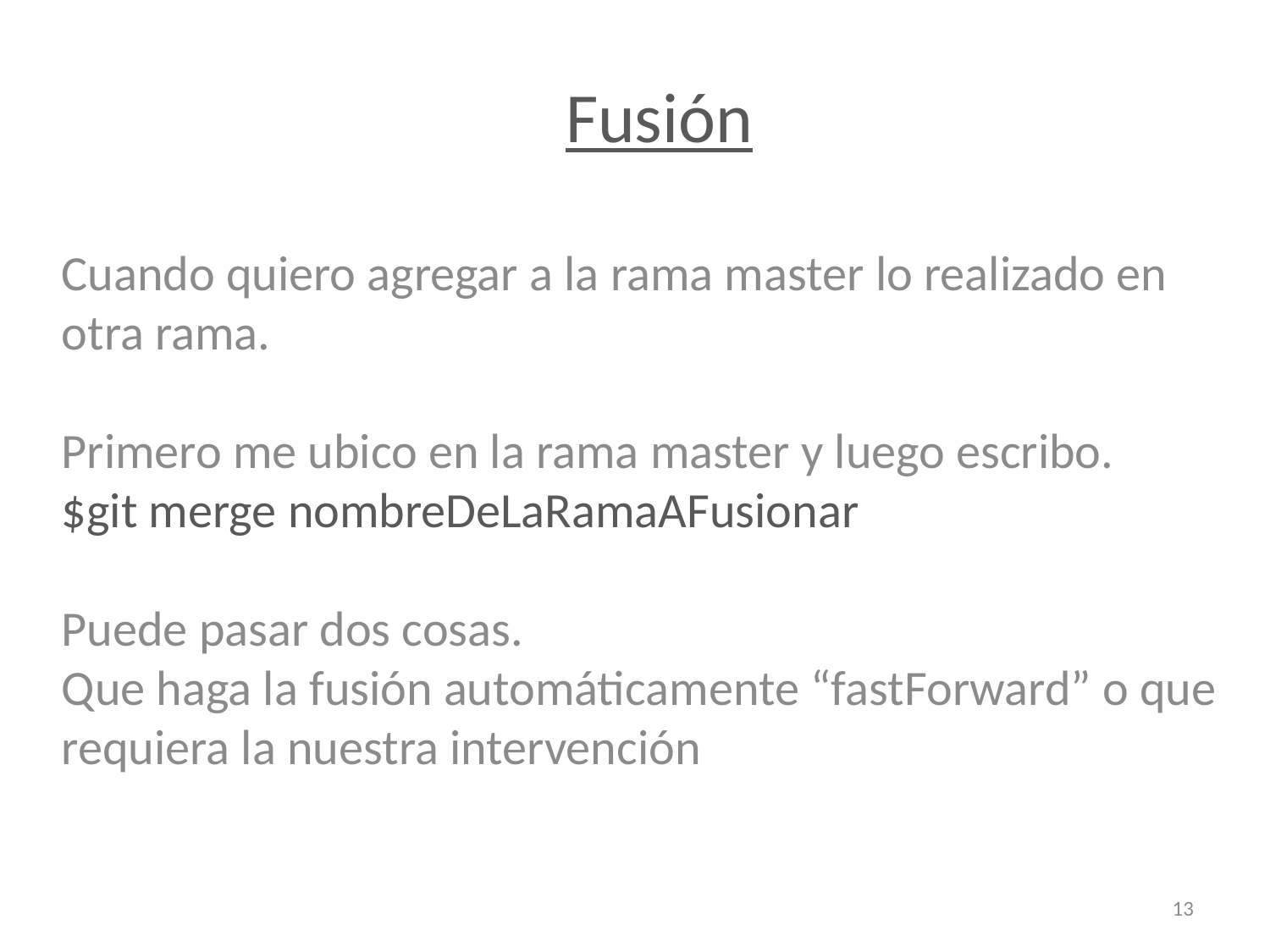

Fusión

Cuando quiero agregar a la rama master lo realizado en otra rama.

Primero me ubico en la rama master y luego escribo.
$git merge nombreDeLaRamaAFusionar

Puede pasar dos cosas.
Que haga la fusión automáticamente “fastForward” o que requiera la nuestra intervención
13